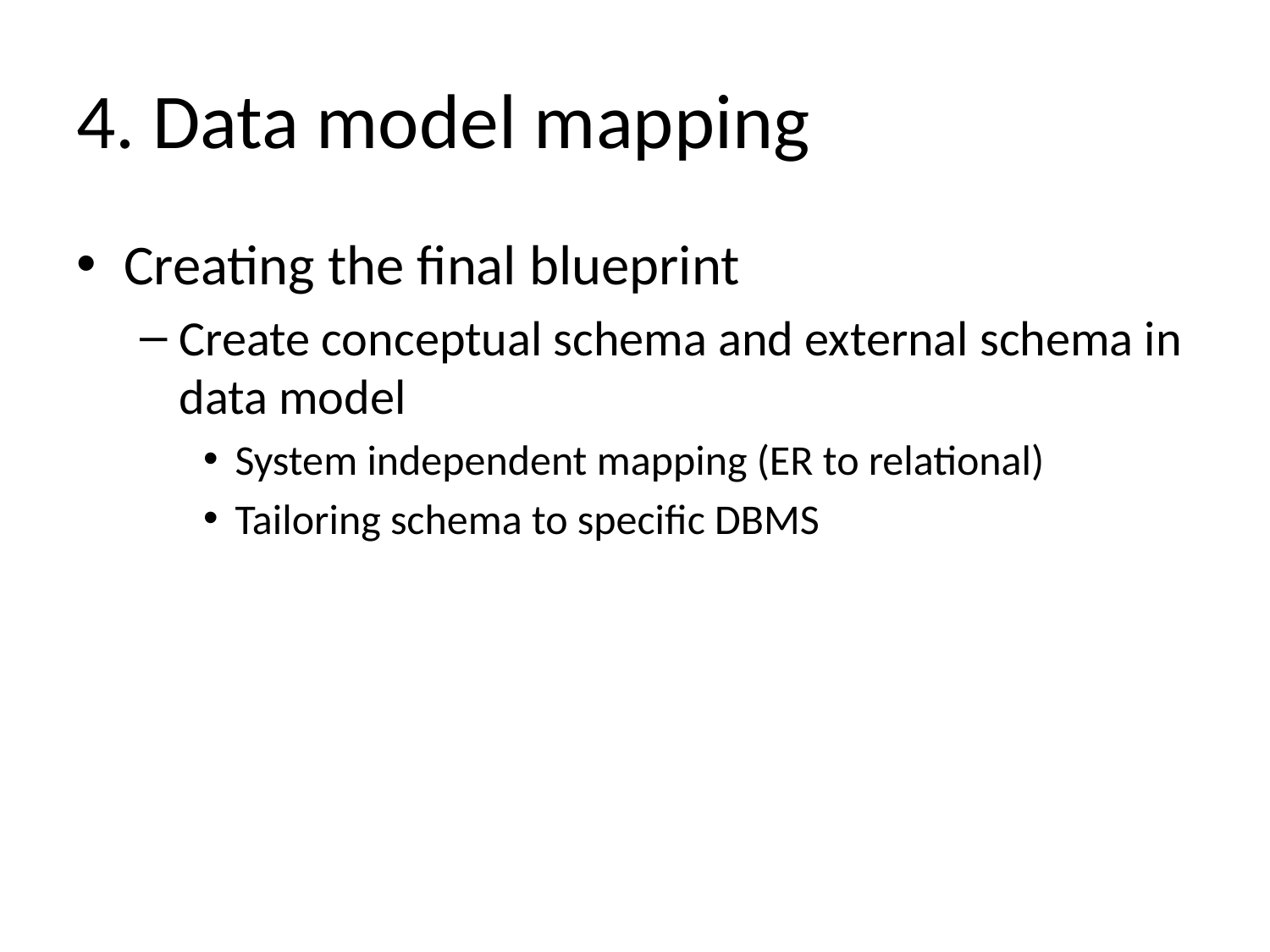

# 4. Data model mapping
Creating the final blueprint
Create conceptual schema and external schema in data model
System independent mapping (ER to relational)
Tailoring schema to specific DBMS